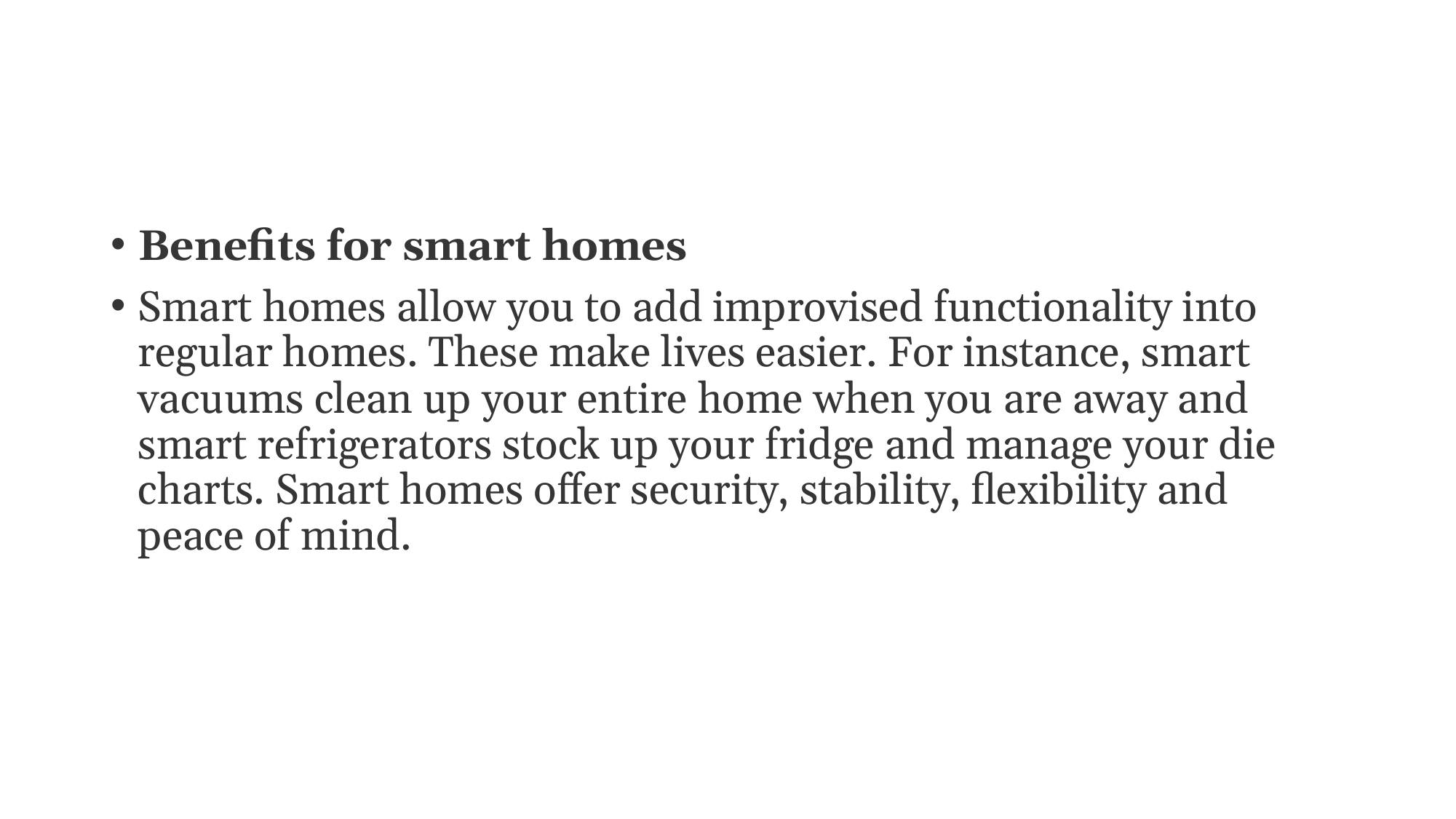

#
Benefits for smart homes
Smart homes allow you to add improvised functionality into regular homes. These make lives easier. For instance, smart vacuums clean up your entire home when you are away and smart refrigerators stock up your fridge and manage your die charts. Smart homes offer security, stability, flexibility and peace of mind.